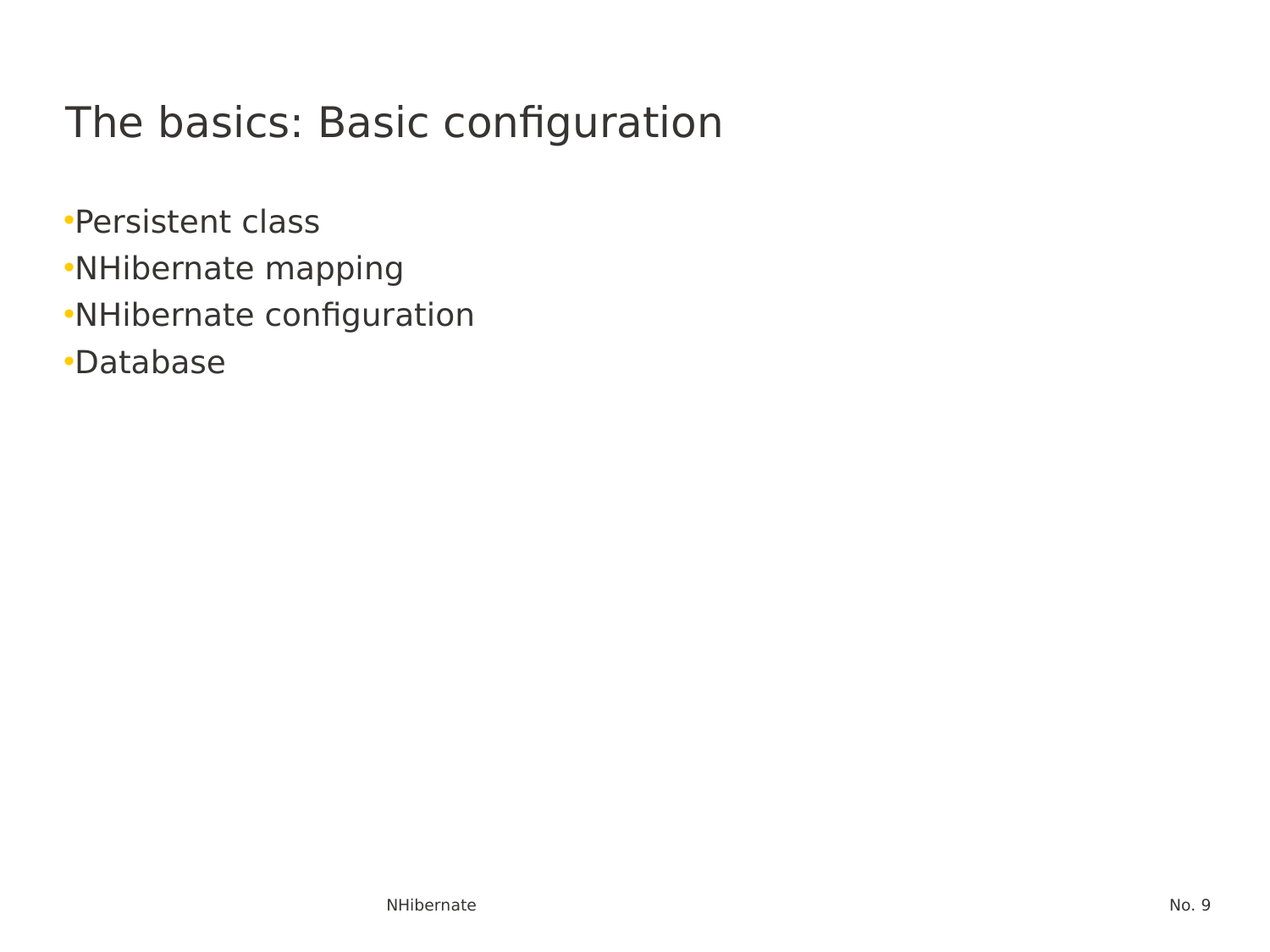

# The basics: Basic configuration
Persistent class
NHibernate mapping
NHibernate configuration
Database

NHibernate
No. 9